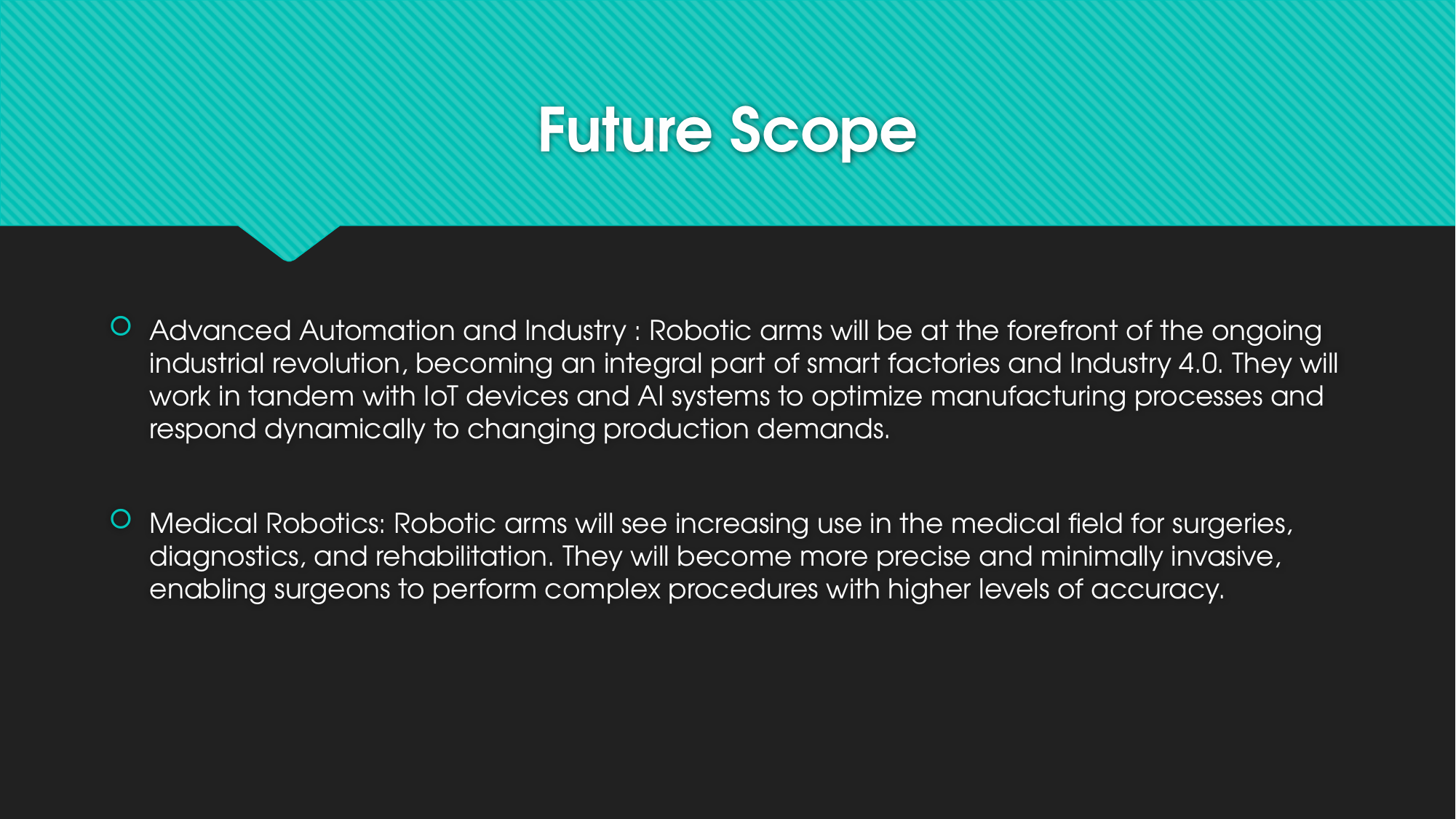

# Future Scope
Advanced Automation and Industry : Robotic arms will be at the forefront of the ongoing industrial revolution, becoming an integral part of smart factories and Industry 4.0. They will work in tandem with IoT devices and AI systems to optimize manufacturing processes and respond dynamically to changing production demands.

Medical Robotics: Robotic arms will see increasing use in the medical field for surgeries, diagnostics, and rehabilitation. They will become more precise and minimally invasive, enabling surgeons to perform complex procedures with higher levels of accuracy.